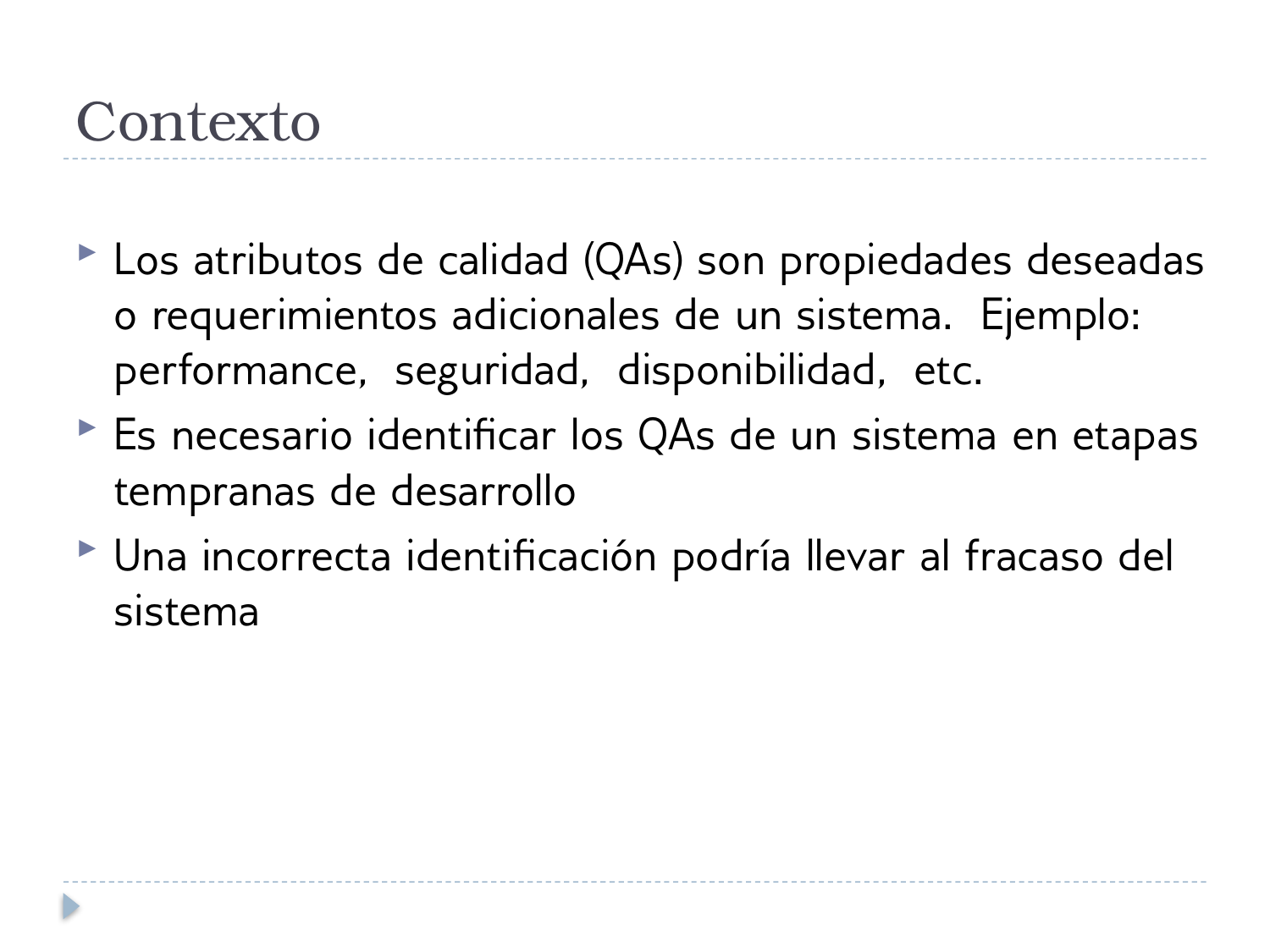

# Contexto
Los atributos de calidad (QAs) son propiedades deseadas o requerimientos adicionales de un sistema.  Ejemplo: performance,  seguridad,  disponibilidad,  etc.
Es necesario identificar los QAs de un sistema en etapas tempranas de desarrollo
Una incorrecta identificación podría llevar al fracaso del sistema